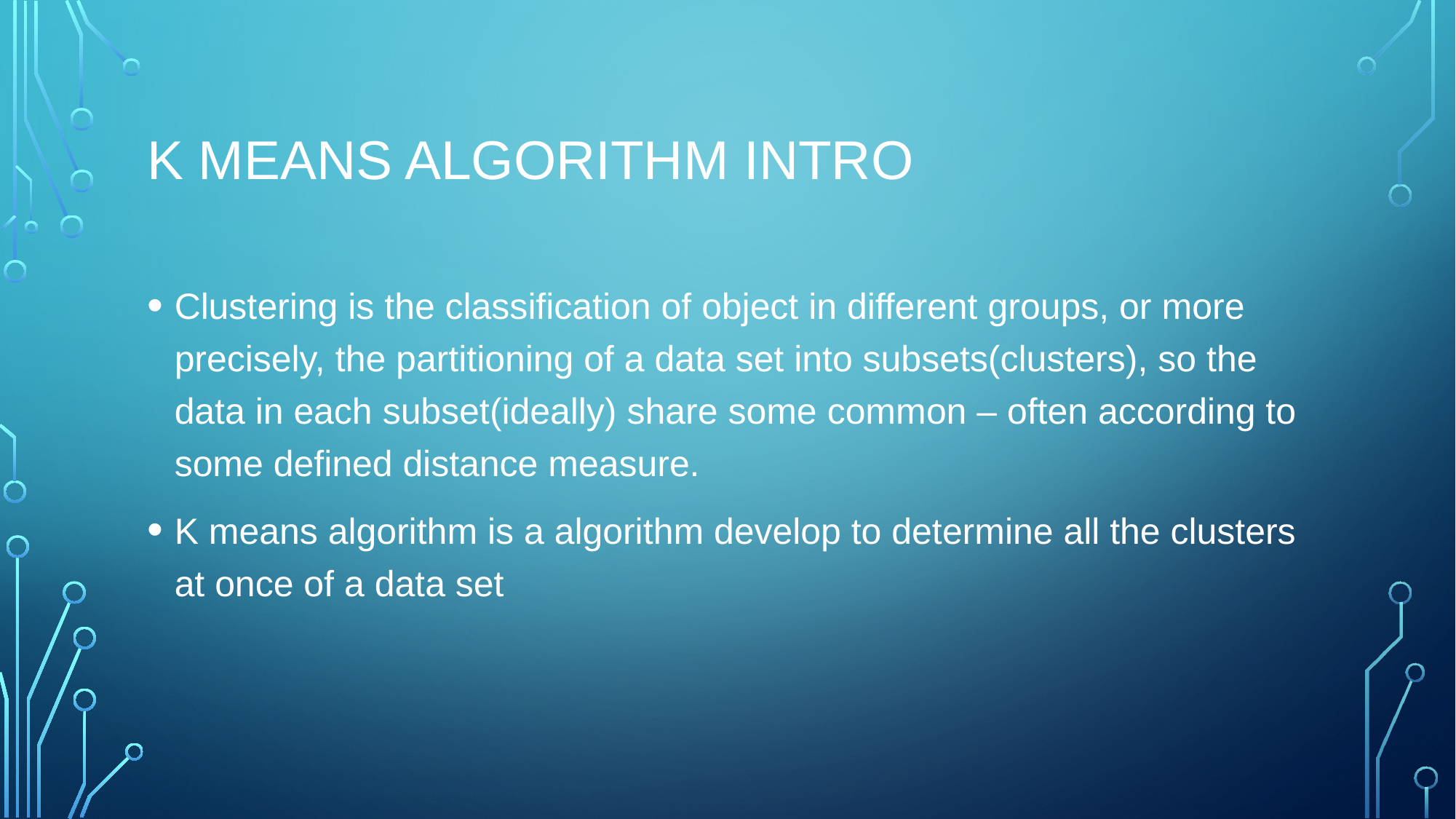

# K means algorithm Intro
Clustering is the classification of object in different groups, or more precisely, the partitioning of a data set into subsets(clusters), so the data in each subset(ideally) share some common – often according to some defined distance measure.
K means algorithm is a algorithm develop to determine all the clusters at once of a data set